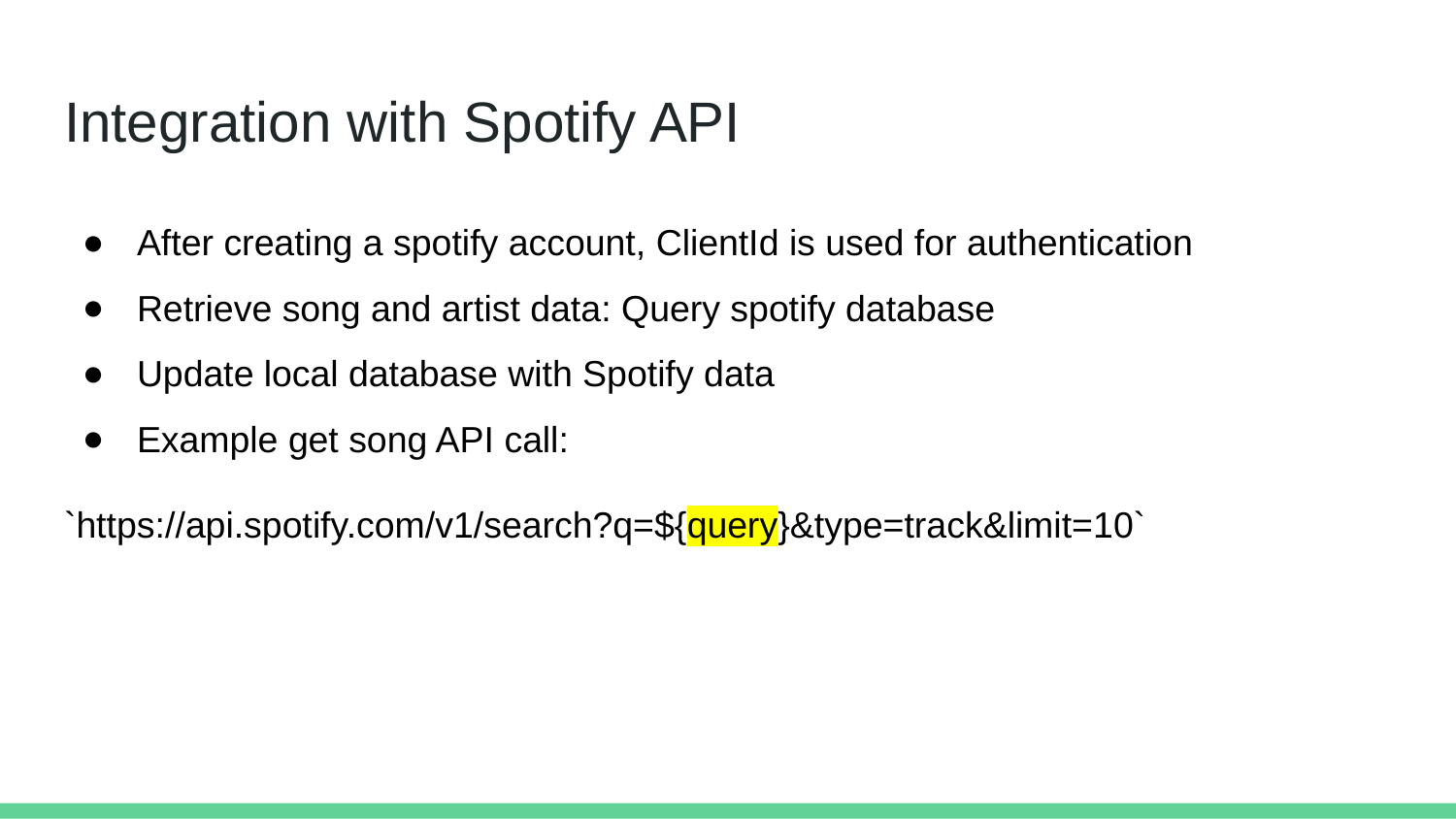

# Integration with Spotify API
After creating a spotify account, ClientId is used for authentication
Retrieve song and artist data: Query spotify database
Update local database with Spotify data
Example get song API call:
`https://api.spotify.com/v1/search?q=${query}&type=track&limit=10`